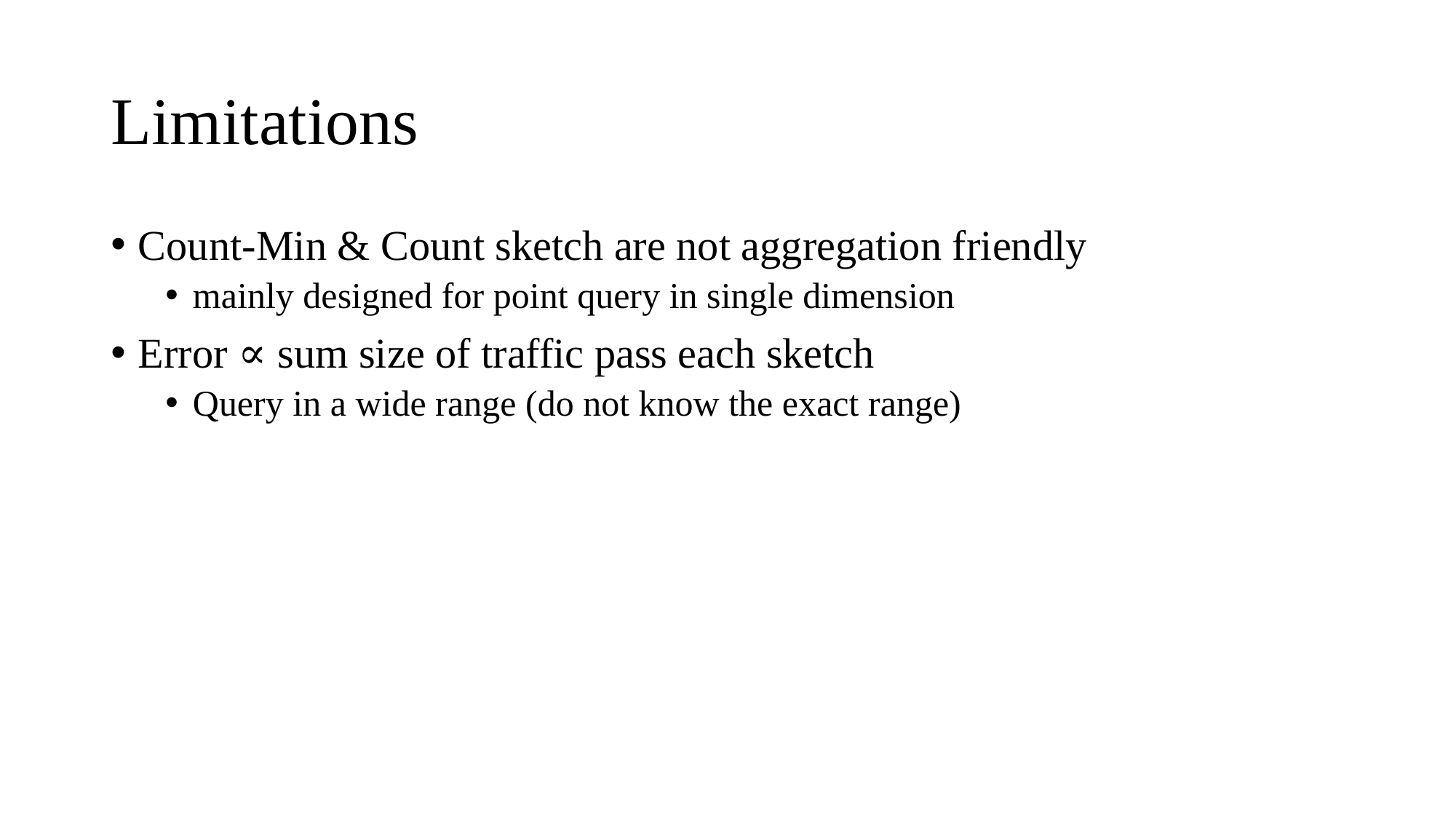

# Limitations
Count-Min & Count sketch are not aggregation friendly
mainly designed for point query in single dimension
Error ∝ sum size of traffic pass each sketch
Query in a wide range (do not know the exact range)